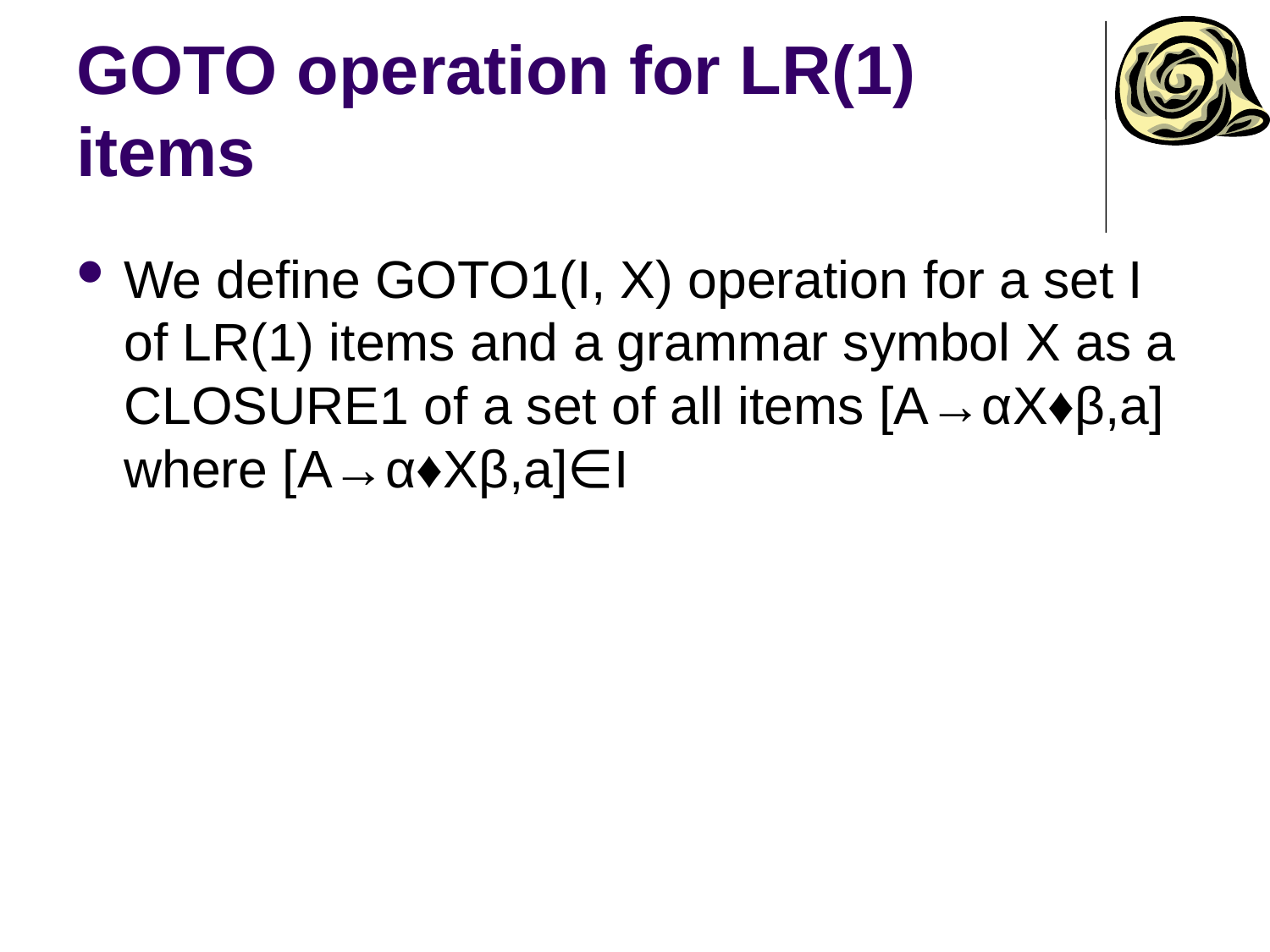

# GOTO operation for LR(1) items
We define GOTO1(I, X) operation for a set I of LR(1) items and a grammar symbol X as a CLOSURE1 of a set of all items [A→αX♦β,a] where [A→α♦Xβ,a]∈I